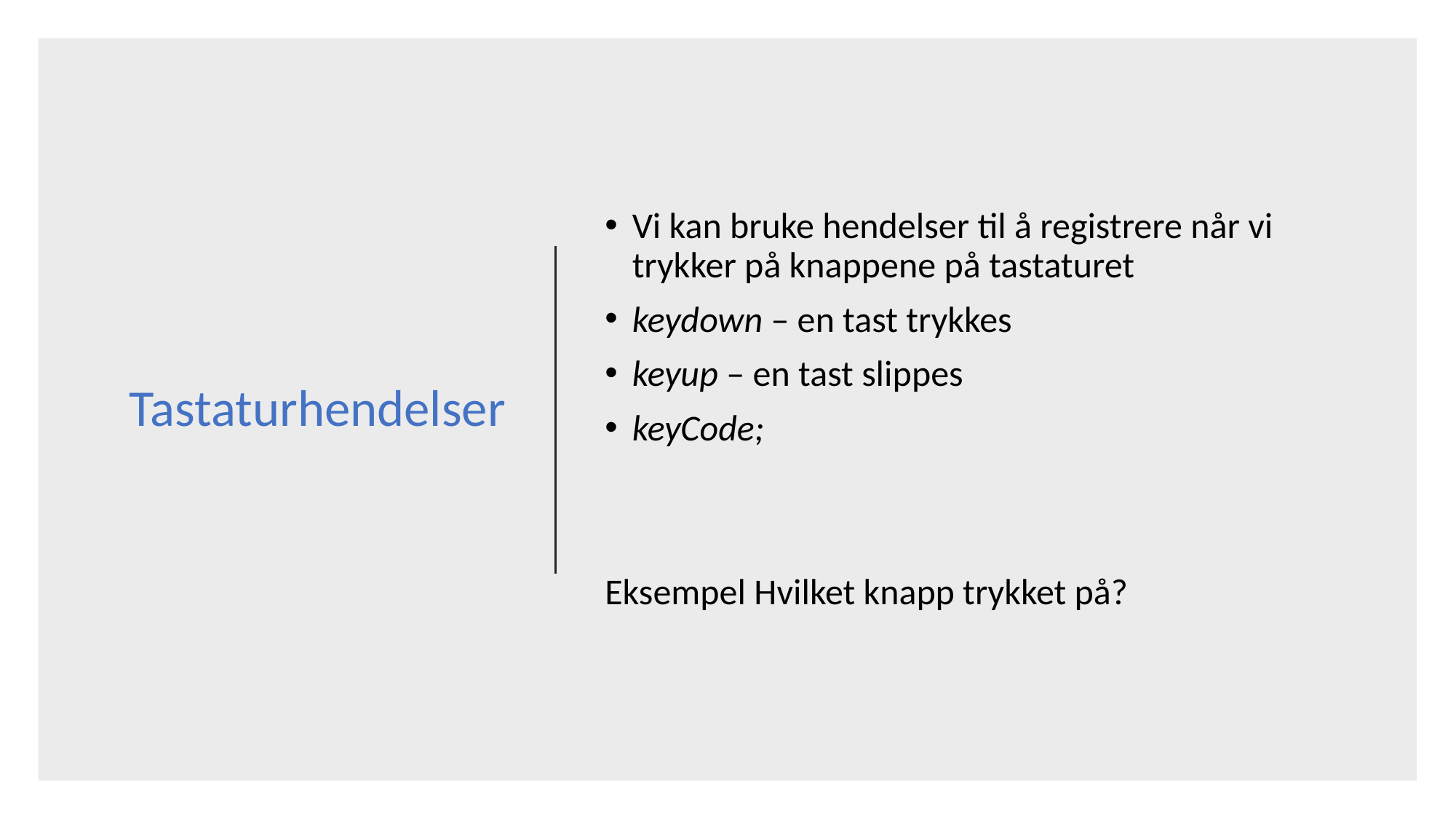

# Tastaturhendelser
Vi kan bruke hendelser til å registrere når vi trykker på knappene på tastaturet
keydown – en tast trykkes
keyup – en tast slippes
keyCode;

Eksempel Hvilket knapp trykket på?